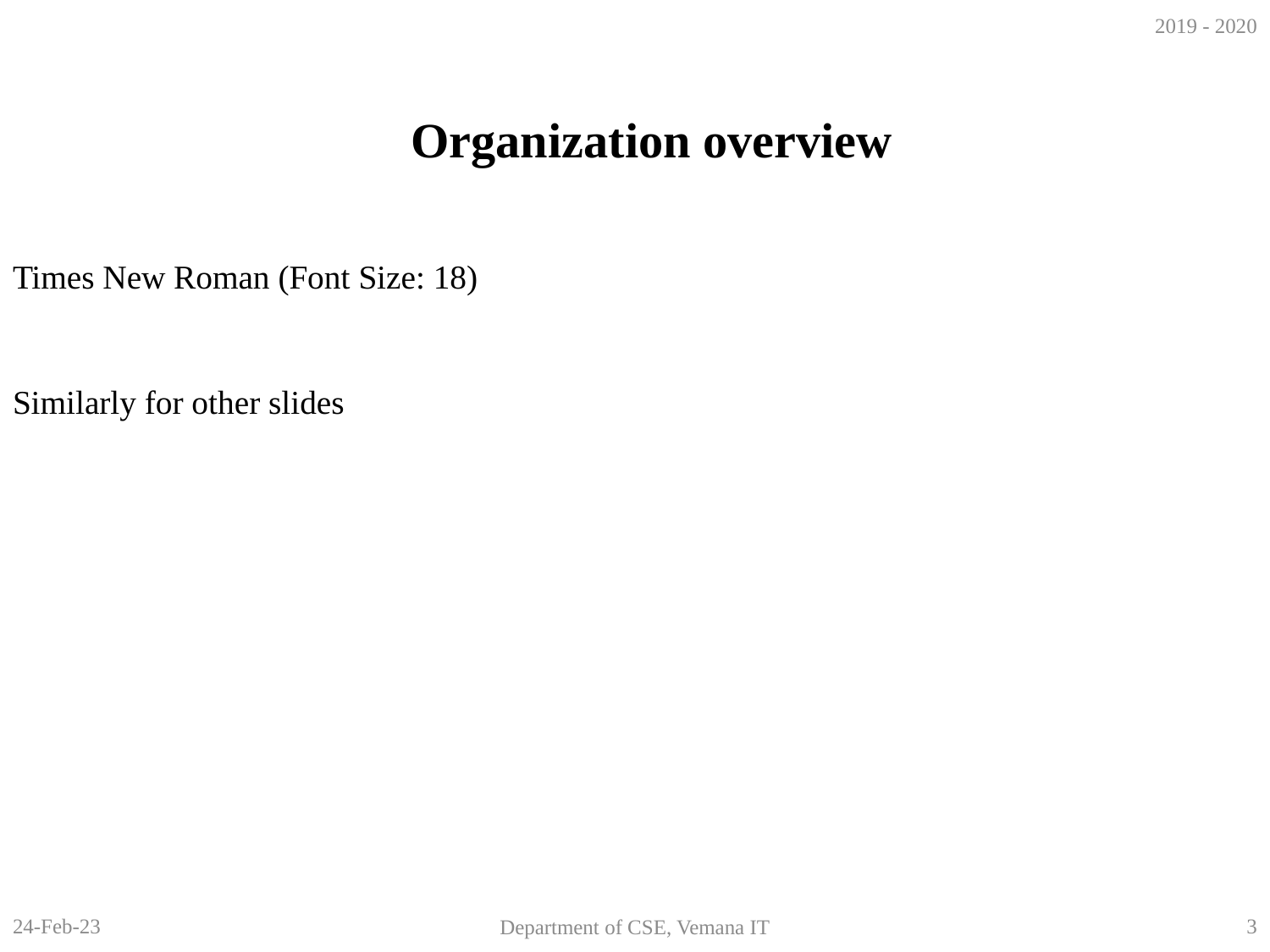

2019 - 2020
# Organization overview

Times New Roman (Font Size: 18)

Similarly for other slides

24-Feb-23
3
Department of CSE, Vemana IT